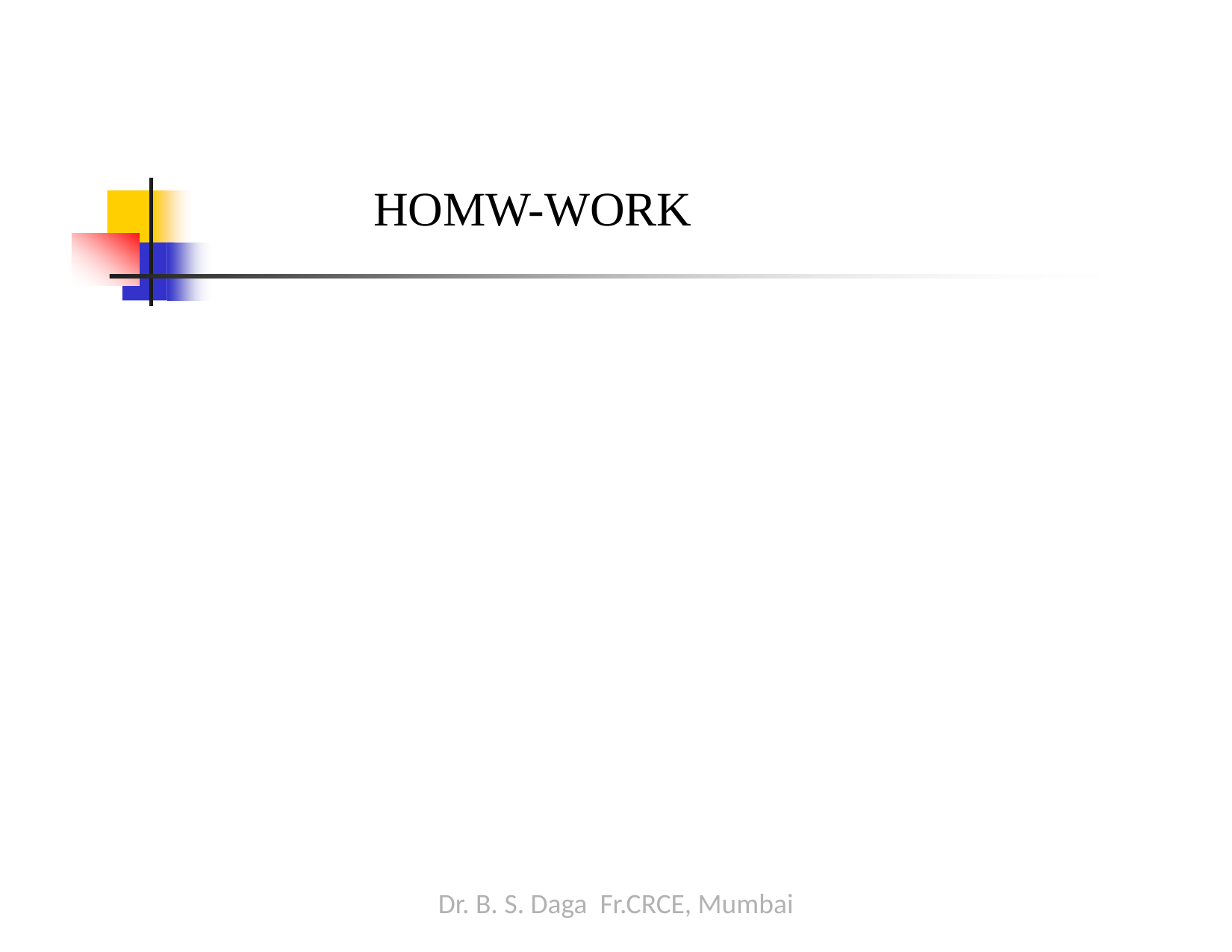

# HOMW-WORK
Dr. B. S. Daga  Fr.CRCE, Mumbai